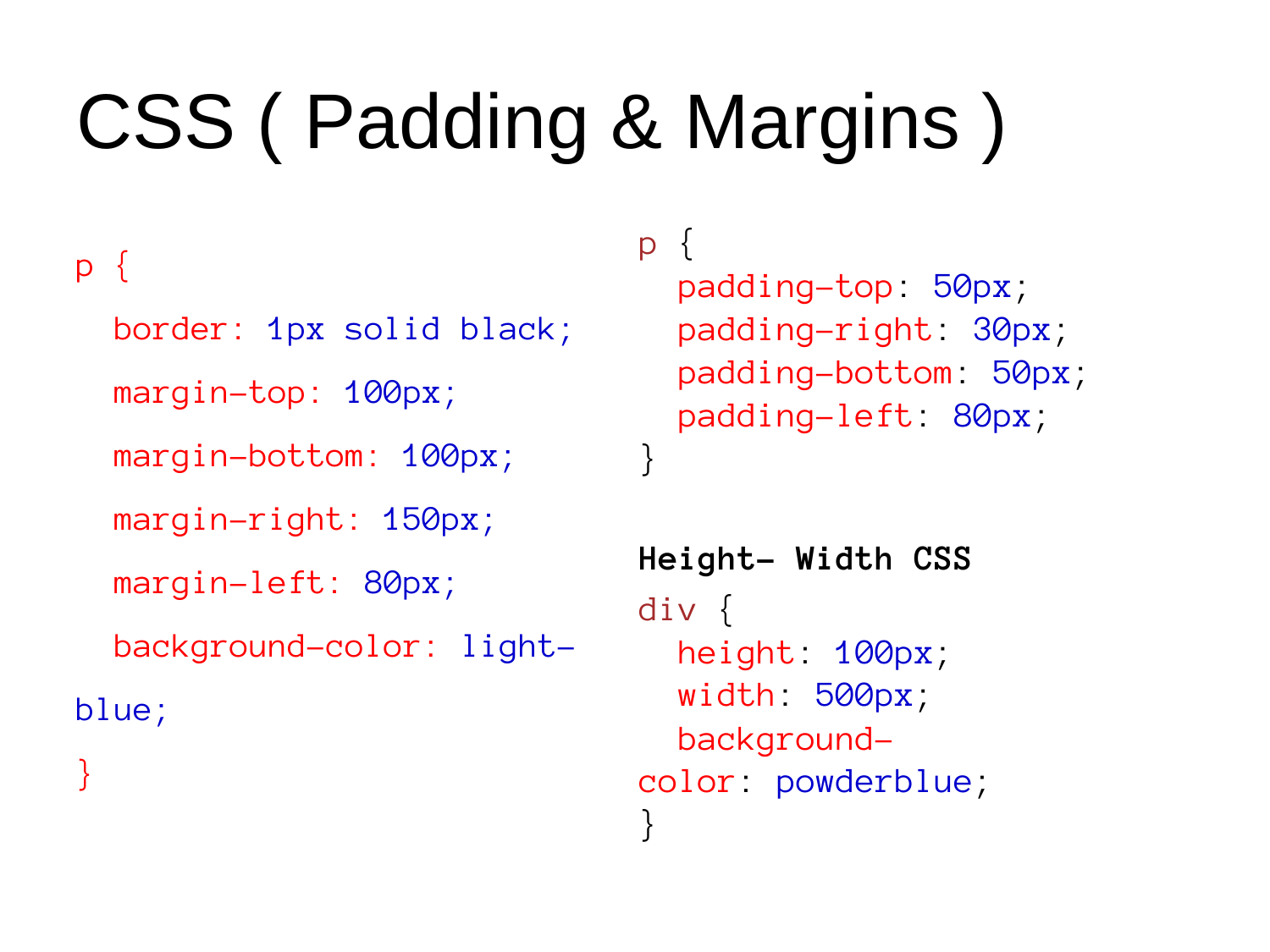

# CSS ( Padding & Margins )
p {
  padding-top: 50px;
  padding-right: 30px;
  padding-bottom: 50px;
  padding-left: 80px;
}

Height- Width CSS
div {
  height: 100px;
  width: 500px;
  background-color: powderblue;
}
p {
  border: 1px solid black;
  margin-top: 100px;
  margin-bottom: 100px;
  margin-right: 150px;
  margin-left: 80px;
  background-color: light-blue;
}